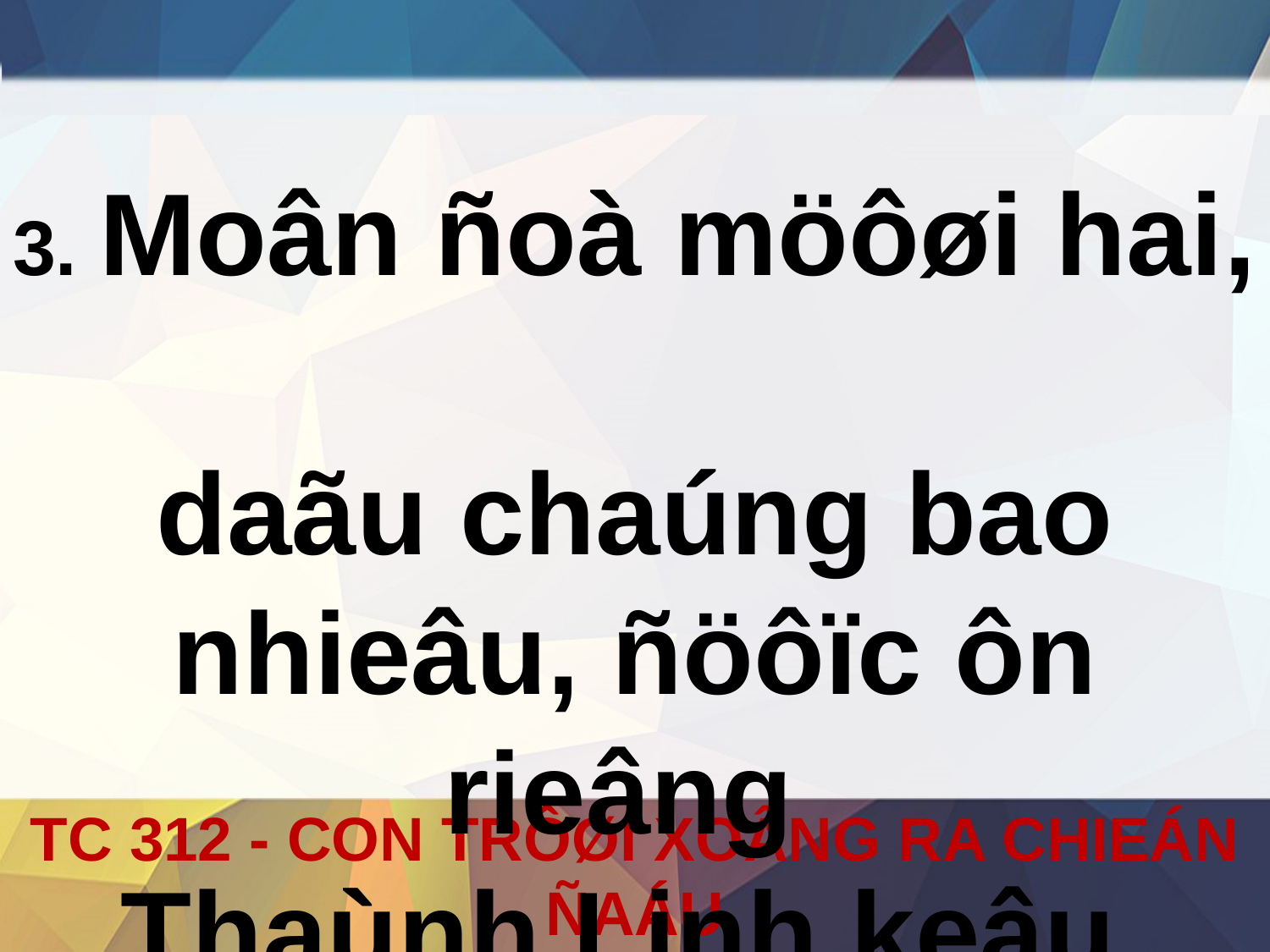

3. Moân ñoà möôøi hai,
daãu chaúng bao nhieâu, ñöôïc ôn rieâng
Thaùnh Linh keâu.
TC 312 - CON TRÔØI XOÂNG RA CHIEÁN ÑAÁU